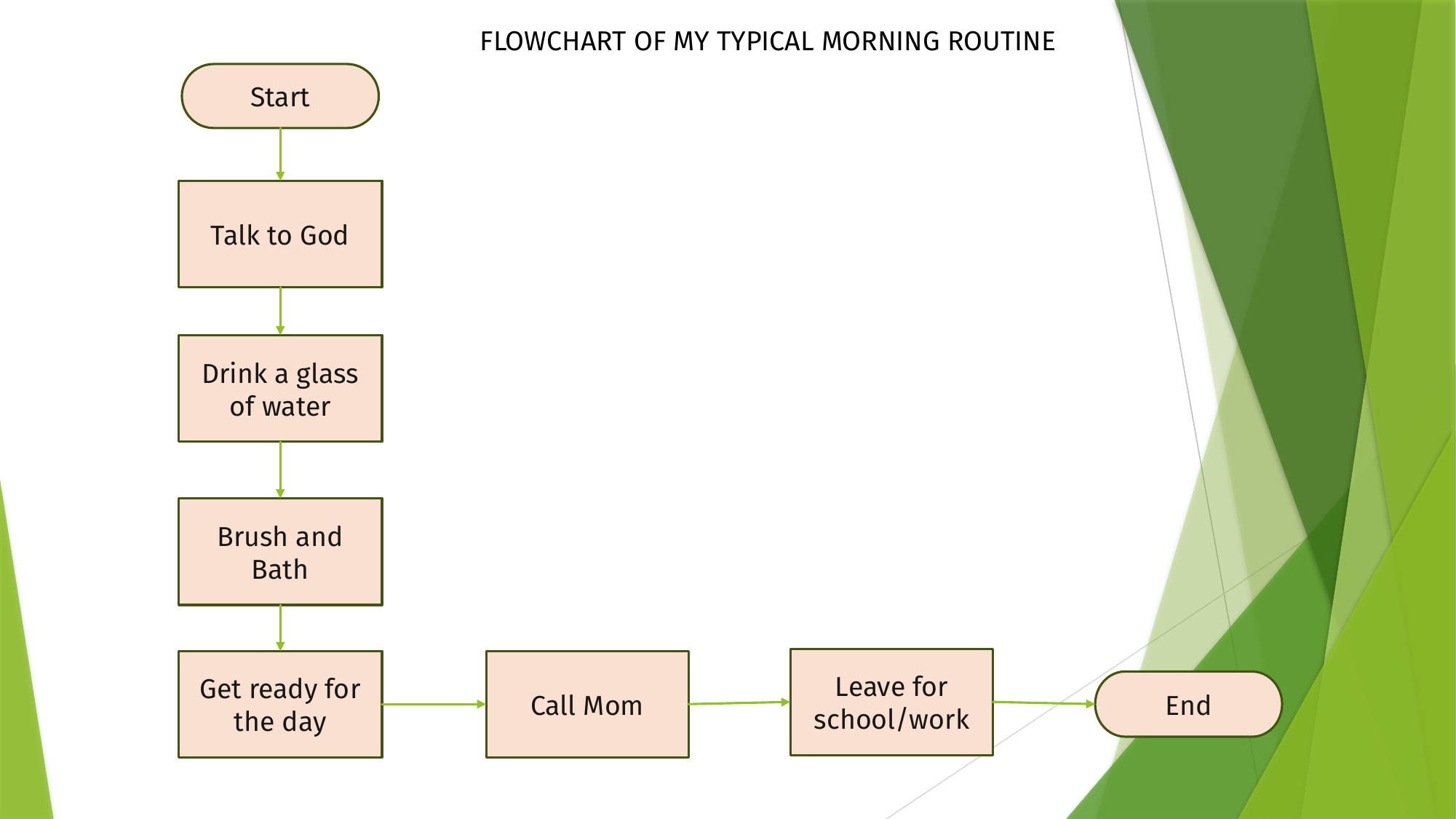

FLOWCHART OF MY TYPICAL MORNING ROUTINE
Start
Talk to God
Drink a glass of water
Brush and Bath
Leave for school/work
Get ready for the day
Call Mom
End